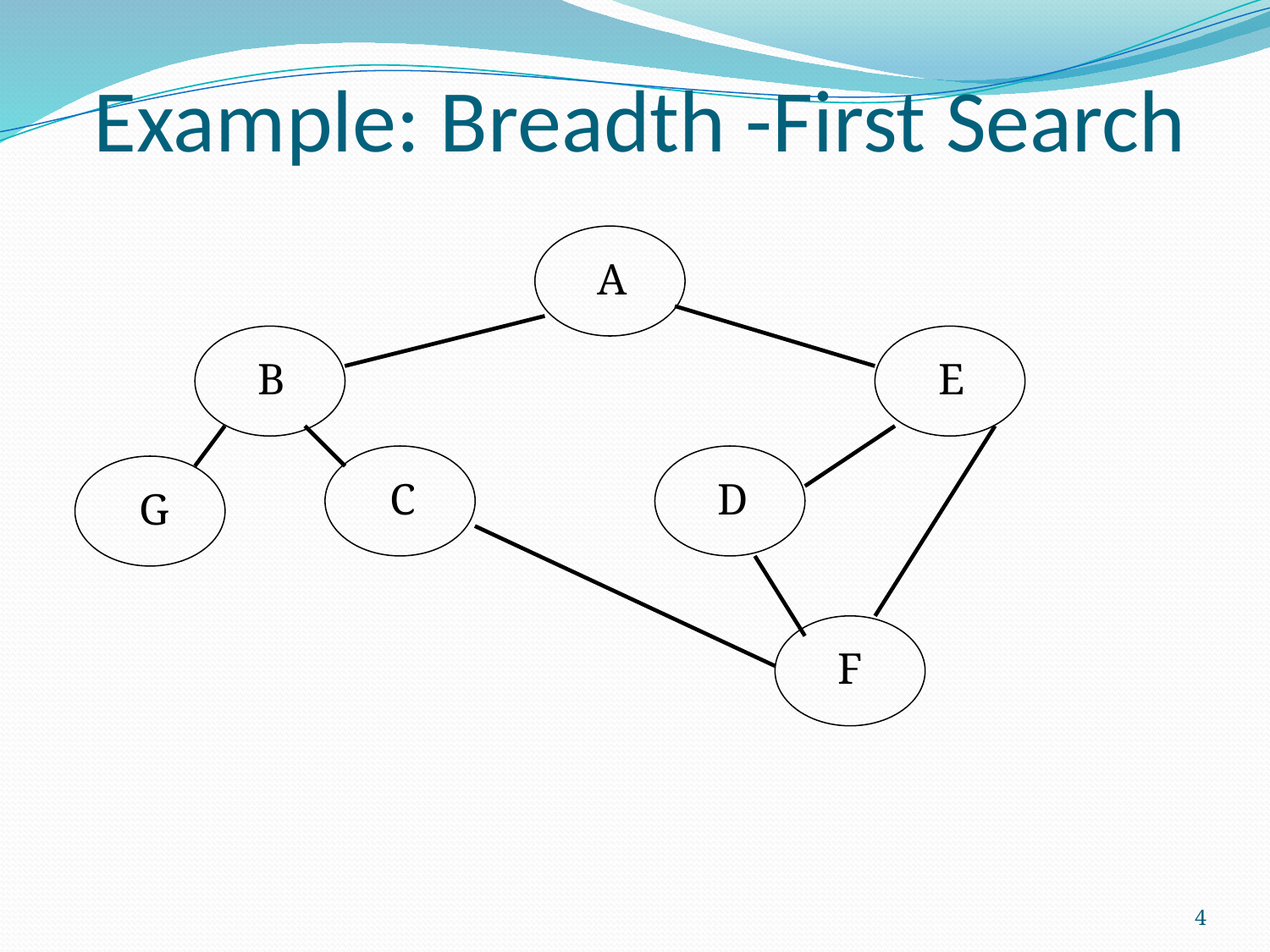

# Example: Breadth -First Search

A

B

E

C

D

G

F
4